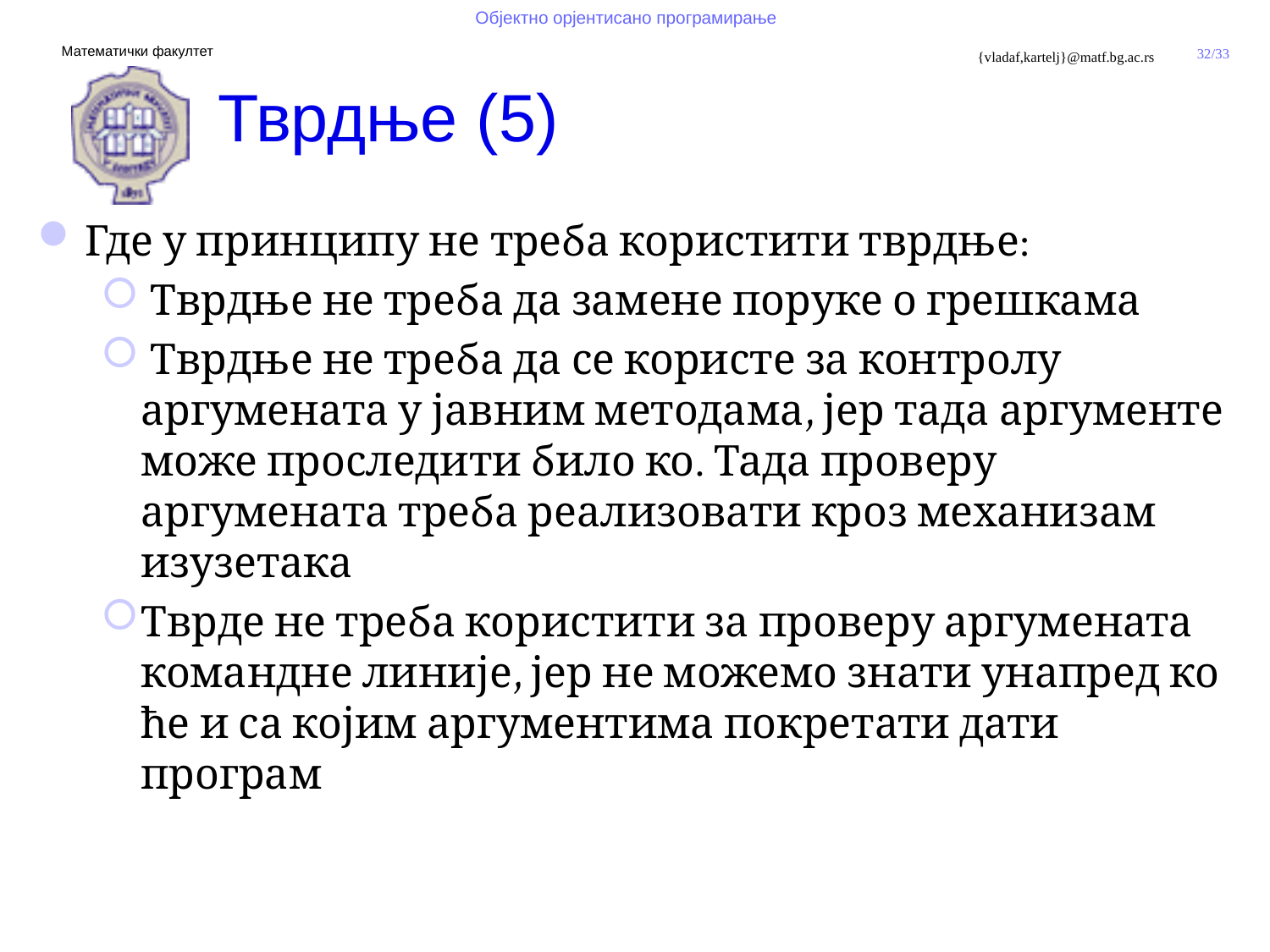

# Тврдње (5)
Где у принципу не треба користити тврдње:
 Тврдње не треба да замене поруке о грешкама
 Тврдње не треба да се користе за контролу аргумената у јавним методама, јер тада аргументе може проследити било ко. Тада проверу аргумената треба реализовати кроз механизам изузетака
Тврде не треба користити за проверу аргумената командне линије, јер не можемо знати унапред ко ће и са којим аргументима покретати дати програм